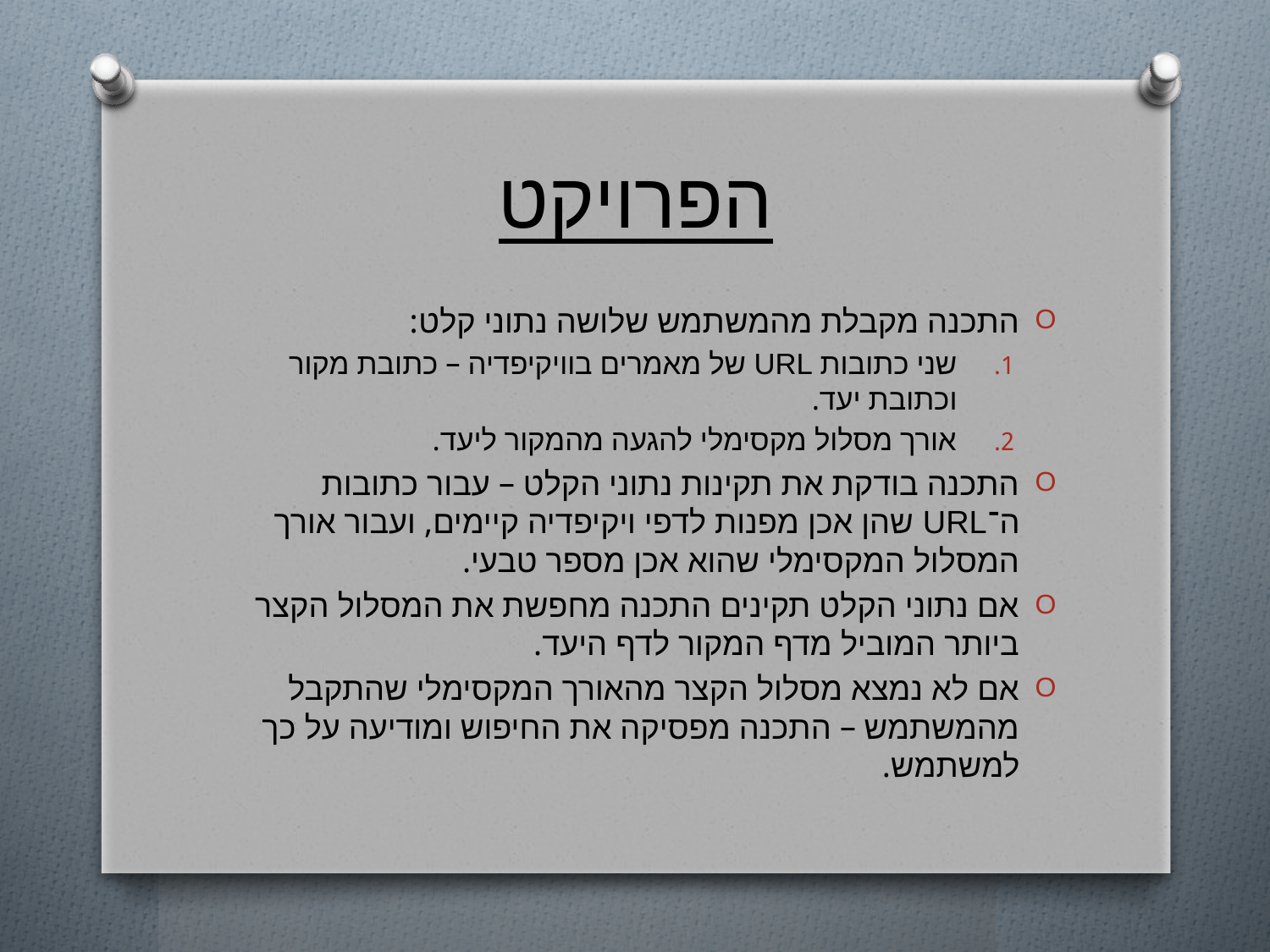

# הפרויקט
התכנה מקבלת מהמשתמש שלושה נתוני קלט:
שני כתובות URL של מאמרים בוויקיפדיה – כתובת מקור וכתובת יעד.
אורך מסלול מקסימלי להגעה מהמקור ליעד.
התכנה בודקת את תקינות נתוני הקלט – עבור כתובות ה־URL שהן אכן מפנות לדפי ויקיפדיה קיימים, ועבור אורך המסלול המקסימלי שהוא אכן מספר טבעי.
אם נתוני הקלט תקינים התכנה מחפשת את המסלול הקצר ביותר המוביל מדף המקור לדף היעד.
אם לא נמצא מסלול הקצר מהאורך המקסימלי שהתקבל מהמשתמש – התכנה מפסיקה את החיפוש ומודיעה על כך למשתמש.